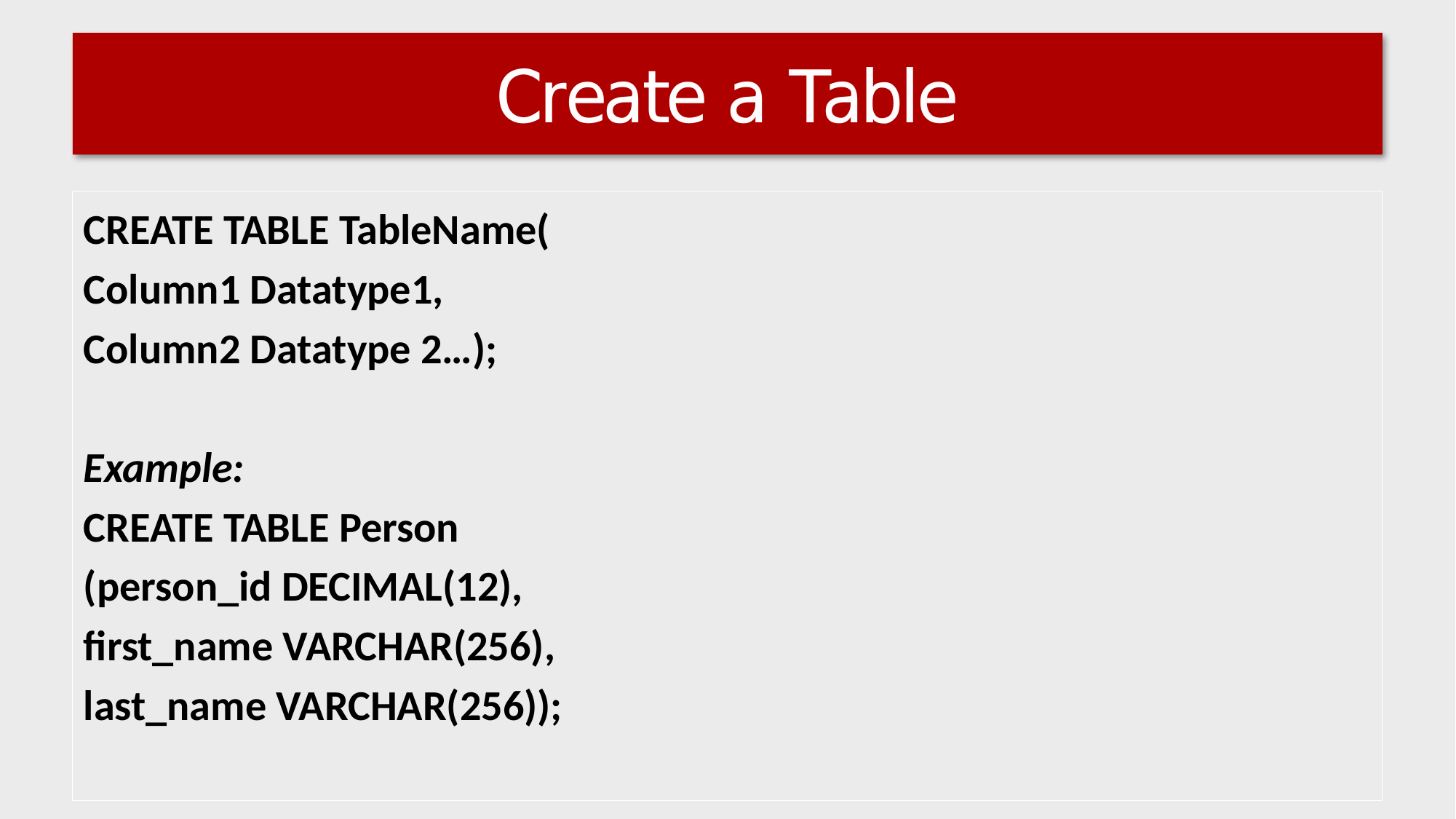

# Create a Table
CREATE TABLE TableName(
Column1 Datatype1,
Column2 Datatype 2…);

Example:
CREATE TABLE Person
(person_id DECIMAL(12),
first_name VARCHAR(256),
last_name VARCHAR(256));